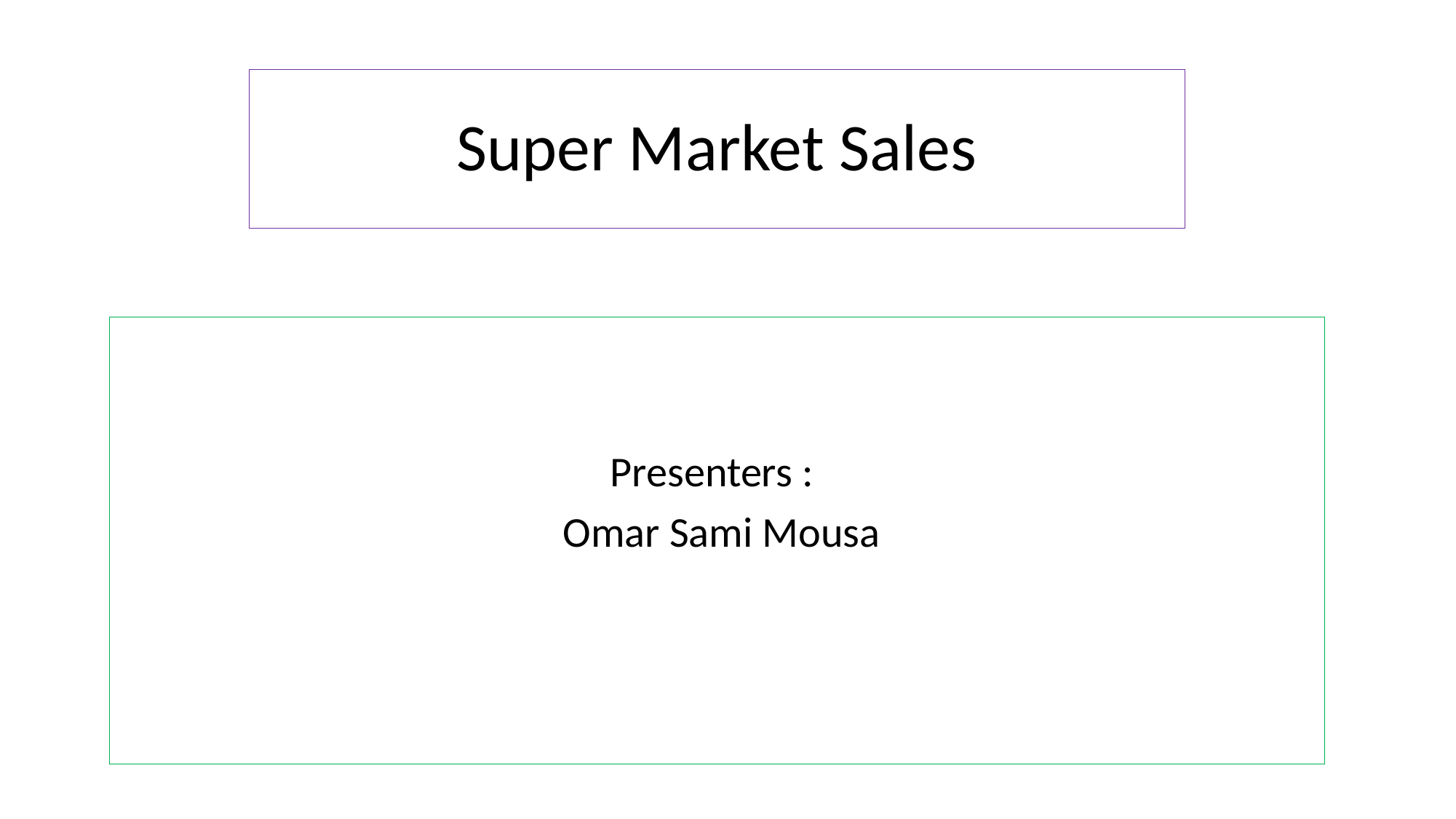

# Super Market Sales

Presenters :
 Omar Sami Mousa